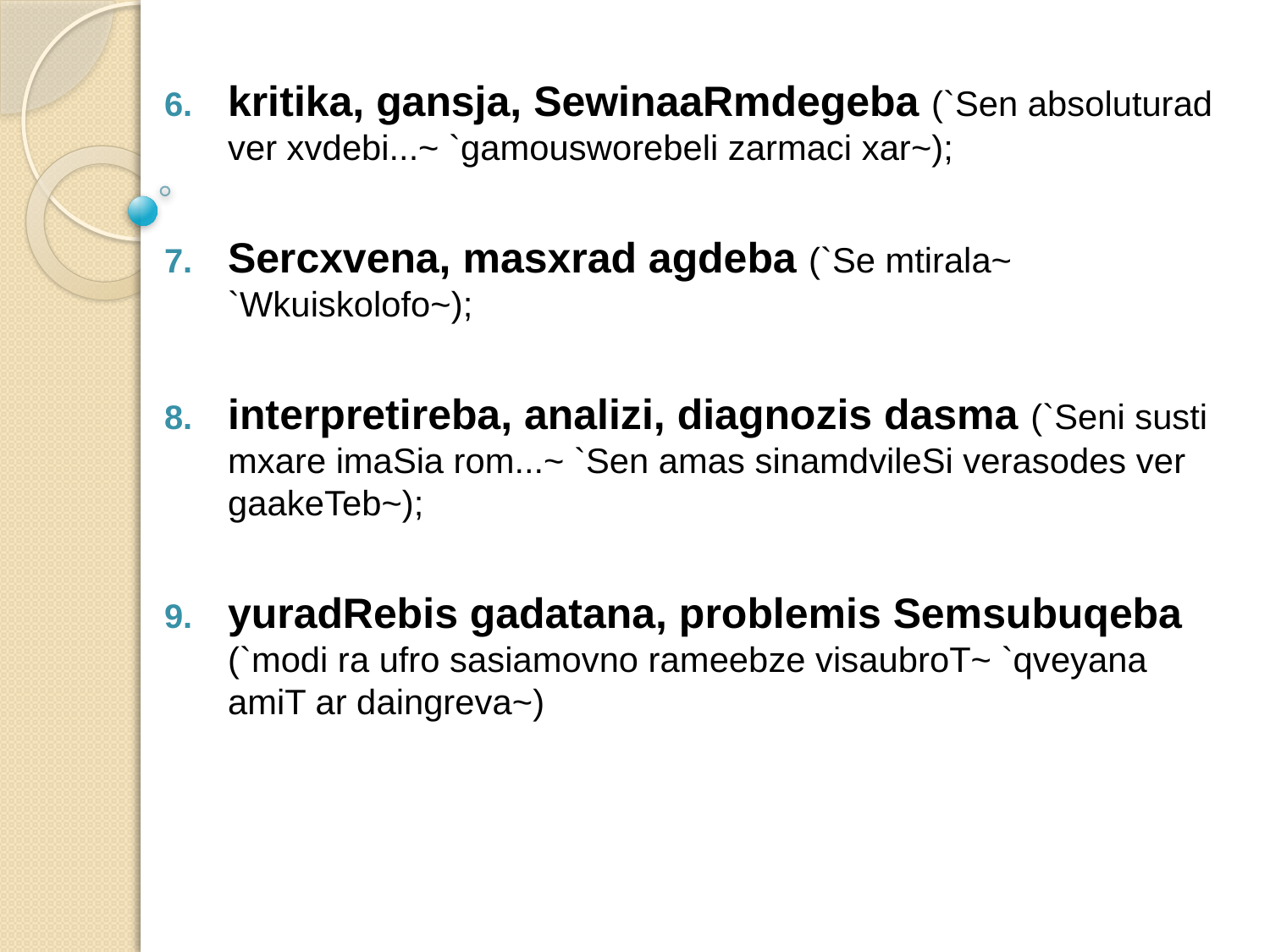

kritika, gansja, SewinaaRmdegeba (`Sen absoluturad ver xvdebi...~ `gamousworebeli zarmaci xar~);

Sercxvena, masxrad agdeba (`Se mtirala~ `Wkuiskolofo~);

interpretireba, analizi, diagnozis dasma (`Seni susti mxare imaSia rom...~ `Sen amas sinamdvileSi verasodes ver gaakeTeb~);

yuradRebis gadatana, problemis Semsubuqeba  (`modi ra ufro sasiamovno rameebze visaubroT~ `qveyana amiT ar daingreva~)